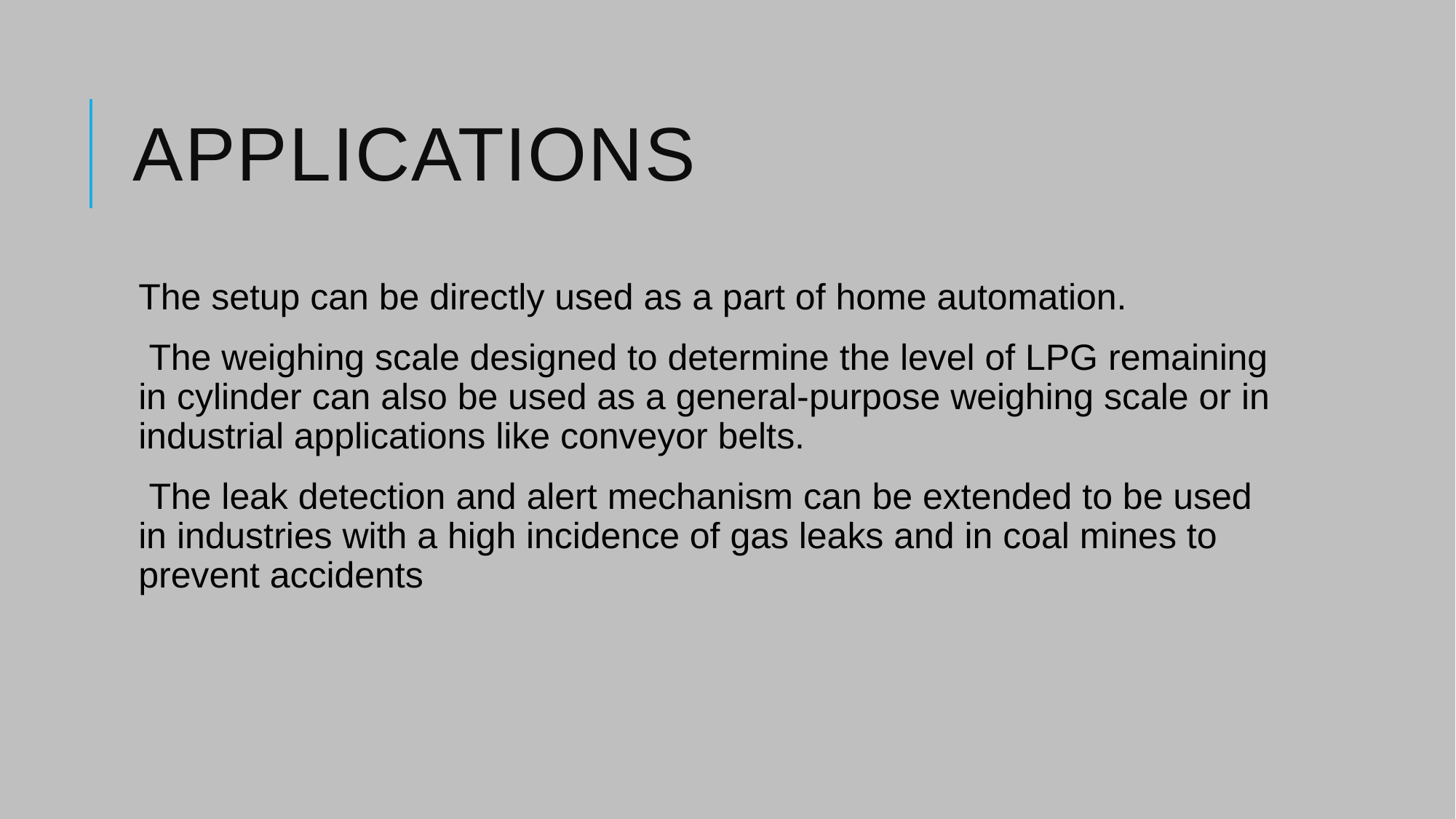

# Applications
The setup can be directly used as a part of home automation.
 The weighing scale designed to determine the level of LPG remaining in cylinder can also be used as a general-purpose weighing scale or in industrial applications like conveyor belts.
 The leak detection and alert mechanism can be extended to be used in industries with a high incidence of gas leaks and in coal mines to prevent accidents